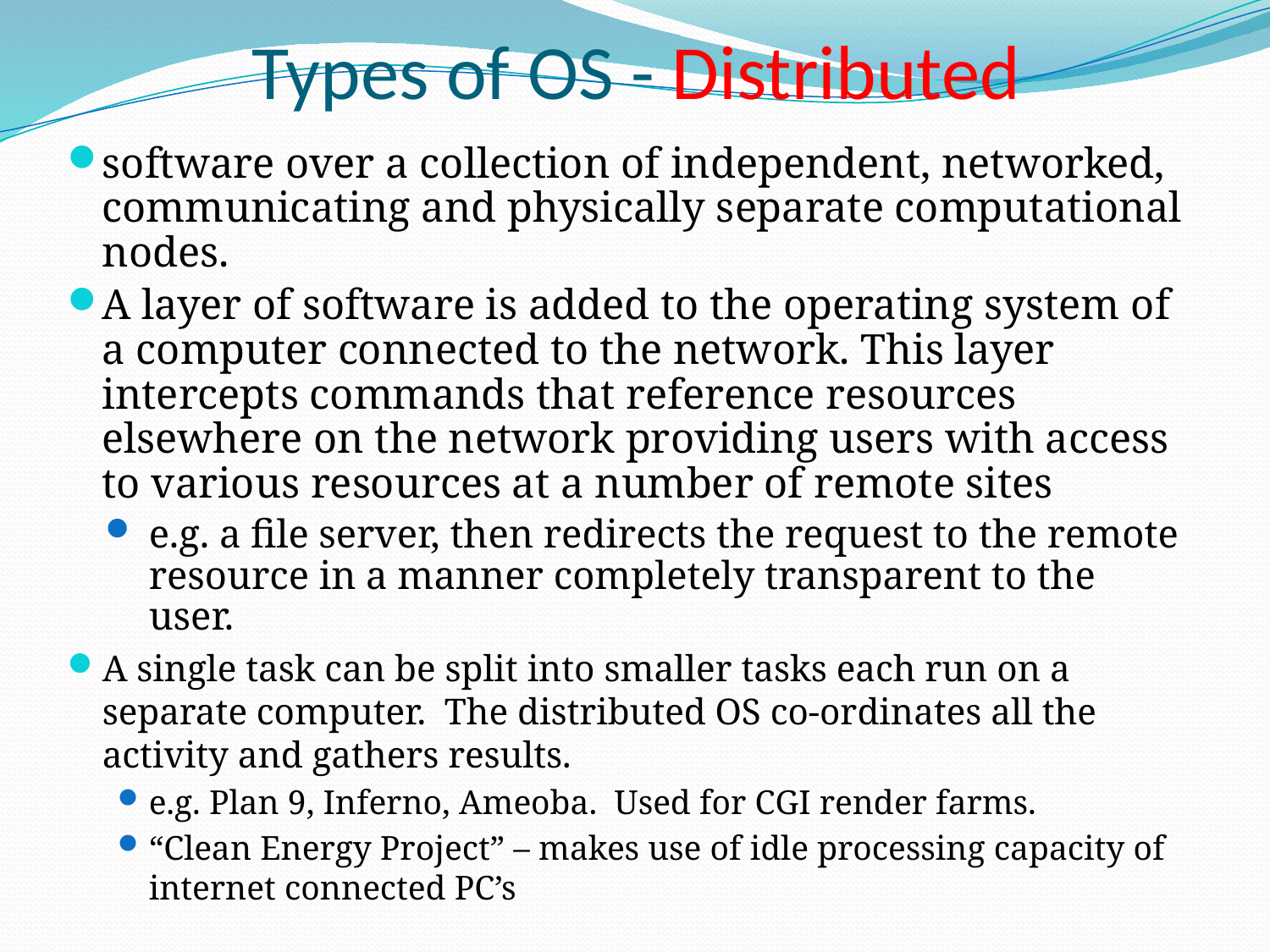

# Types of OS - Distributed
software over a collection of independent, networked, communicating and physically separate computational nodes.
A layer of software is added to the operating system of a computer connected to the network. This layer intercepts commands that reference resources elsewhere on the network providing users with access to various resources at a number of remote sites
e.g. a file server, then redirects the request to the remote resource in a manner completely transparent to the user.
A single task can be split into smaller tasks each run on a separate computer.  The distributed OS co-ordinates all the activity and gathers results.
e.g. Plan 9, Inferno, Ameoba.  Used for CGI render farms.
“Clean Energy Project” – makes use of idle processing capacity of internet connected PC’s